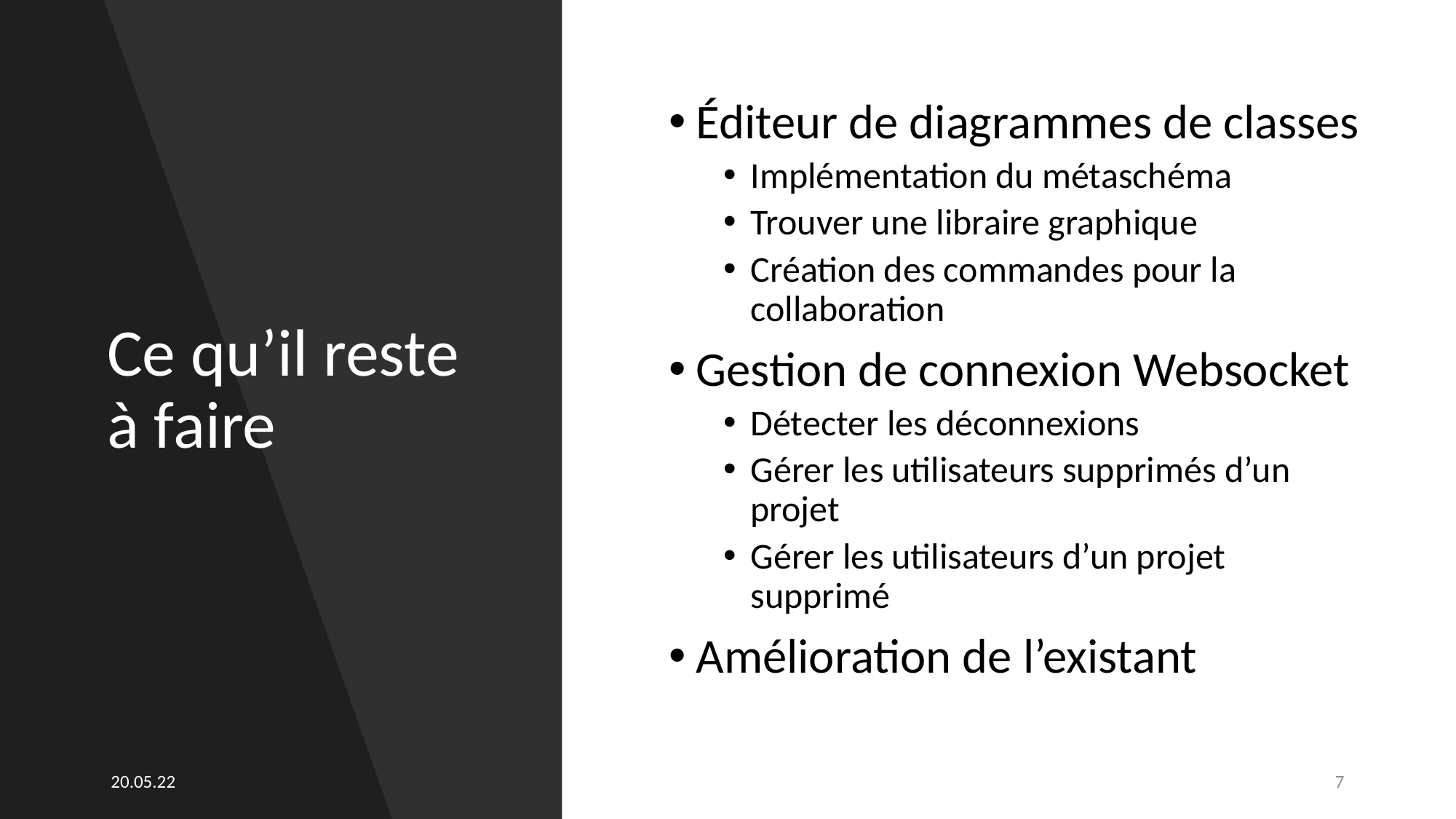

# Ce qu’il reste à faire
Éditeur de diagrammes de classes
Implémentation du métaschéma
Trouver une libraire graphique
Création des commandes pour la collaboration
Gestion de connexion Websocket
Détecter les déconnexions
Gérer les utilisateurs supprimés d’un projet
Gérer les utilisateurs d’un projet supprimé
Amélioration de l’existant

20.05.22
7